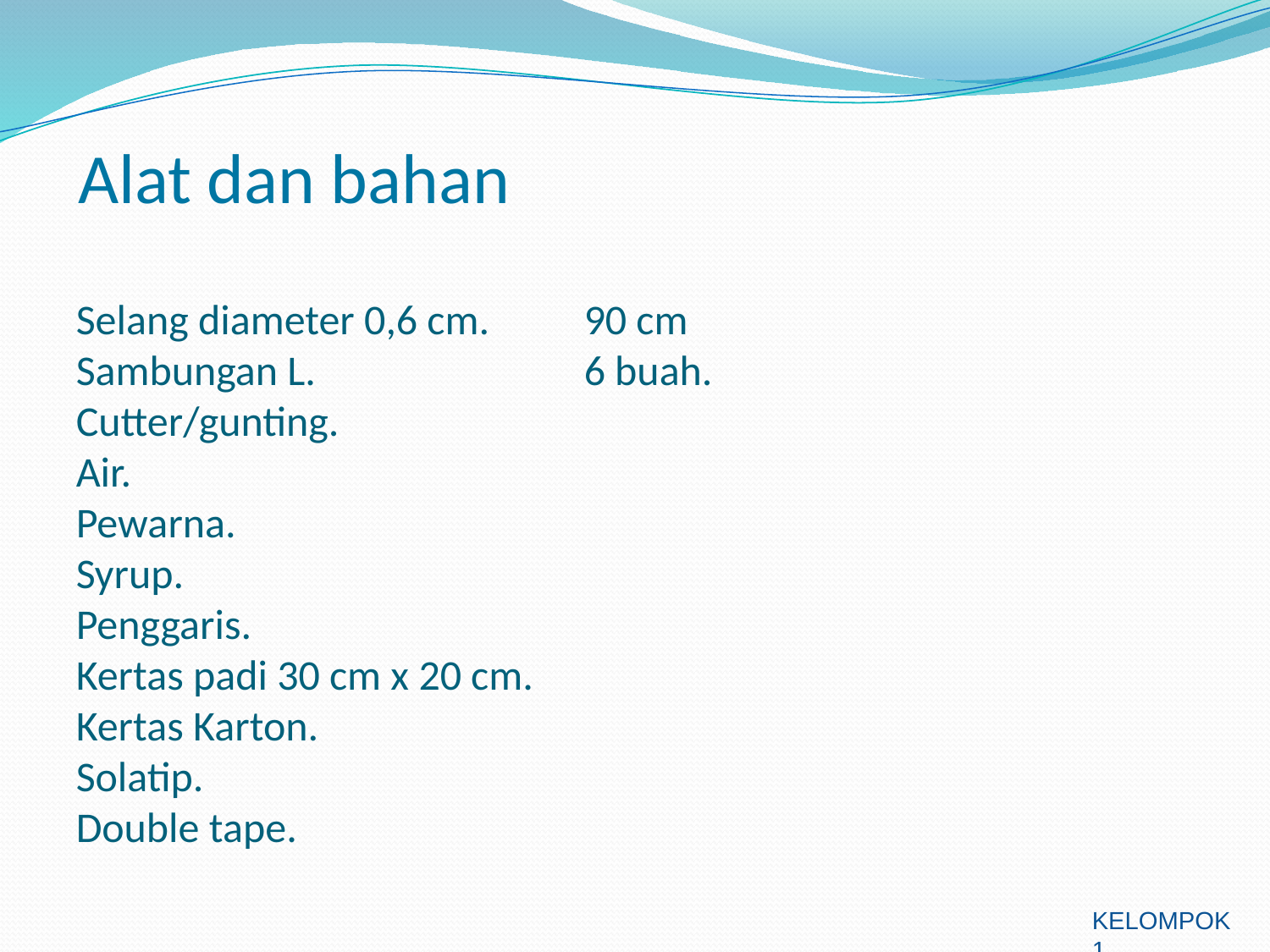

Alat dan bahan
# Selang diameter 0,6 cm.	90 cm Sambungan L.			6 buah. Cutter/gunting. Air. Pewarna. Syrup. Penggaris. Kertas padi 30 cm x 20 cm. Kertas Karton. Solatip. Double tape.